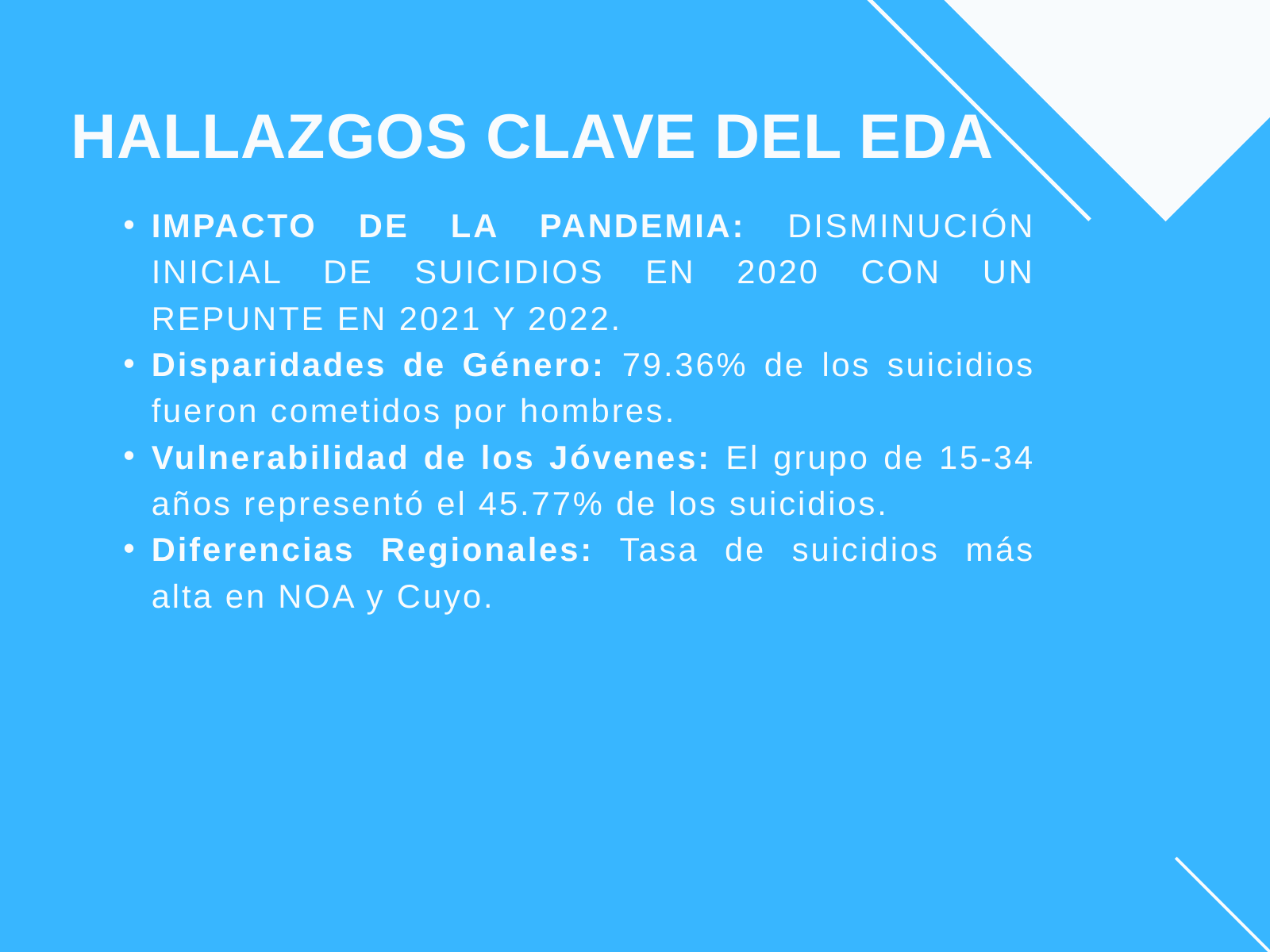

HALLAZGOS CLAVE DEL EDA
IMPACTO DE LA PANDEMIA: DISMINUCIÓN INICIAL DE SUICIDIOS EN 2020 CON UN REPUNTE EN 2021 Y 2022.
Disparidades de Género: 79.36% de los suicidios fueron cometidos por hombres.
Vulnerabilidad de los Jóvenes: El grupo de 15-34 años representó el 45.77% de los suicidios.
Diferencias Regionales: Tasa de suicidios más alta en NOA y Cuyo.